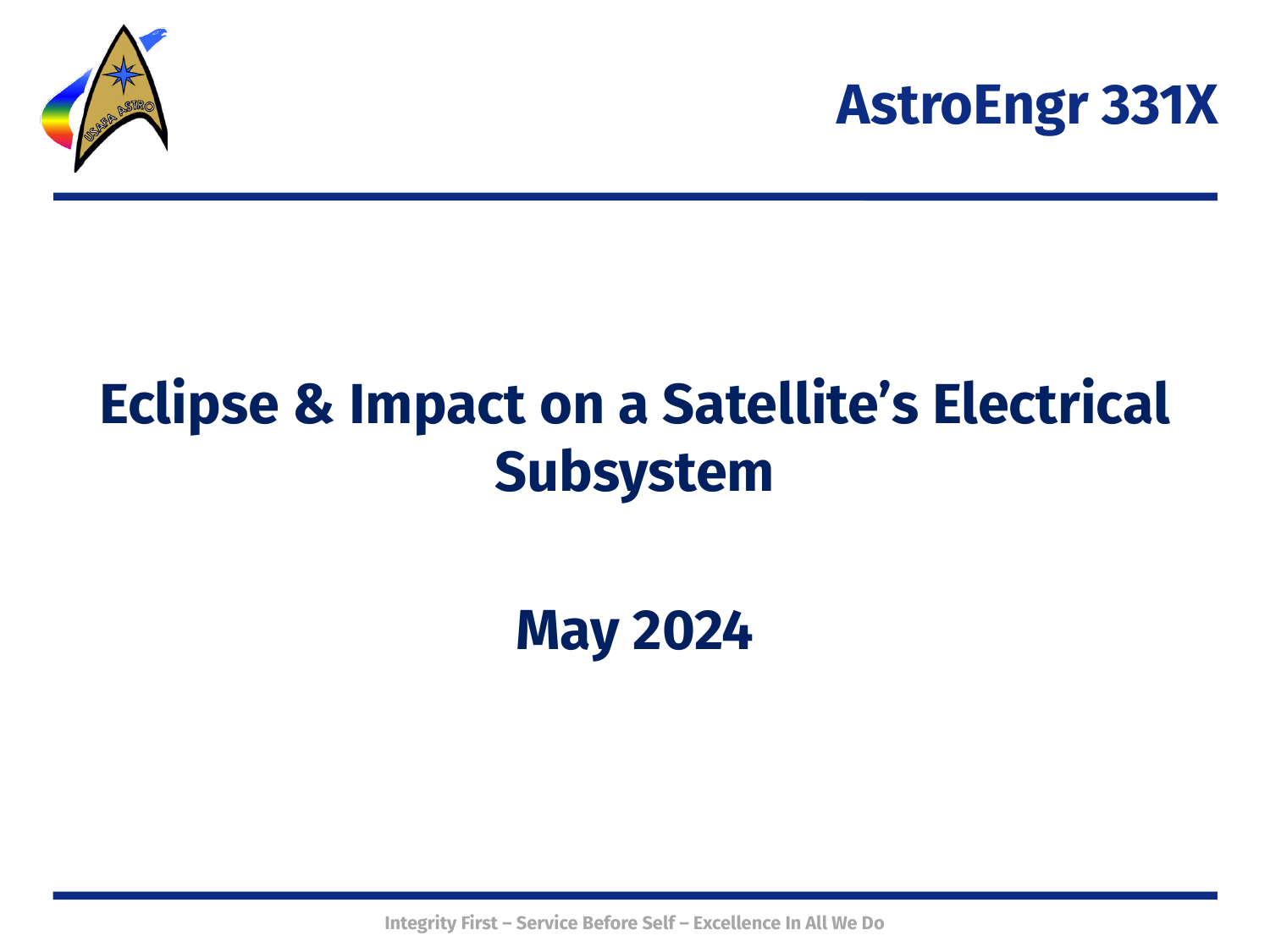

# AstroEngr 331X

Eclipse & Impact on a Satellite’s Electrical Subsystem

May 2024